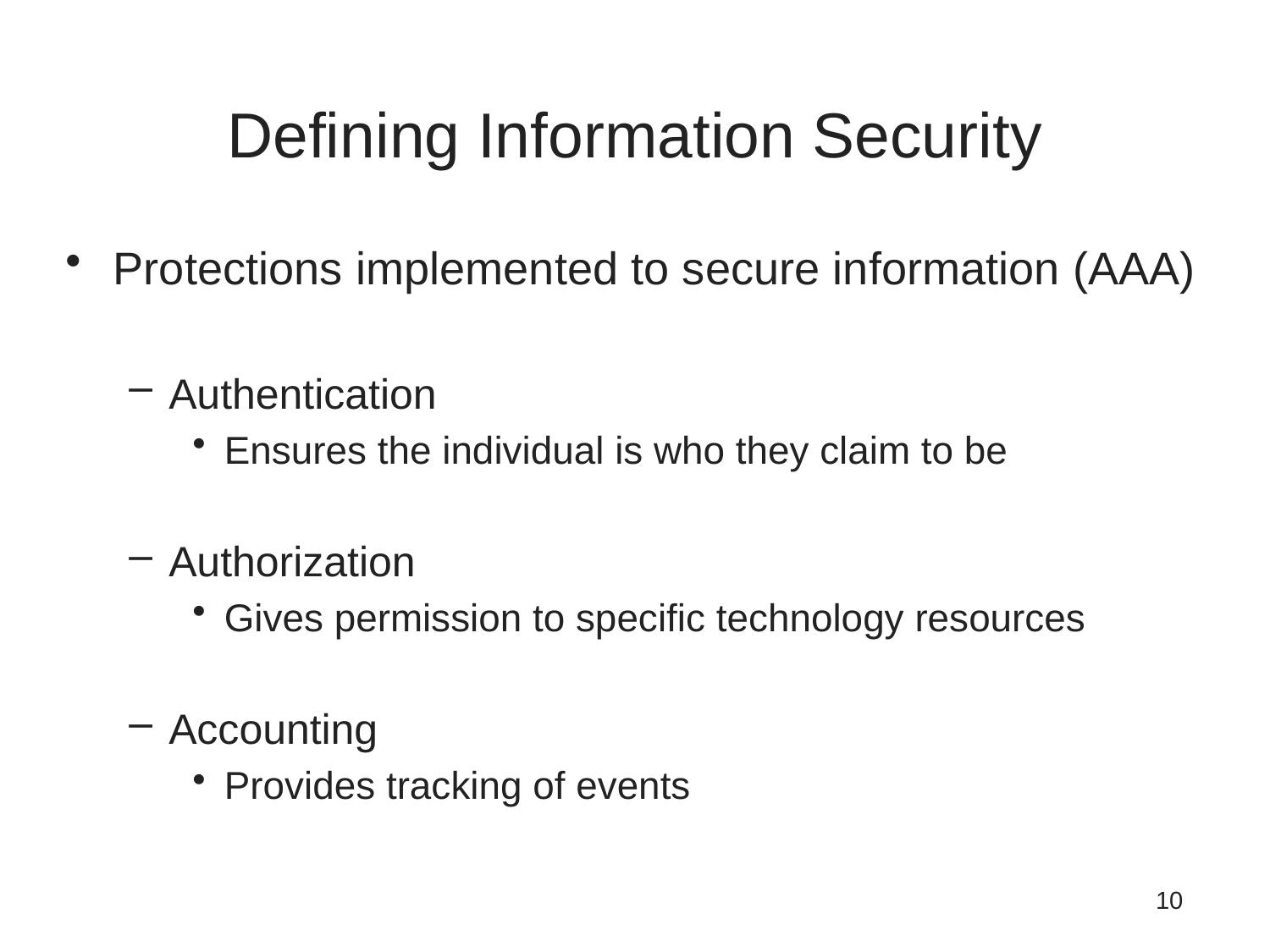

# Defining Information Security
Protections implemented to secure information (AAA)

Authentication
Ensures the individual is who they claim to be

Authorization
Gives permission to specific technology resources

Accounting
Provides tracking of events
10